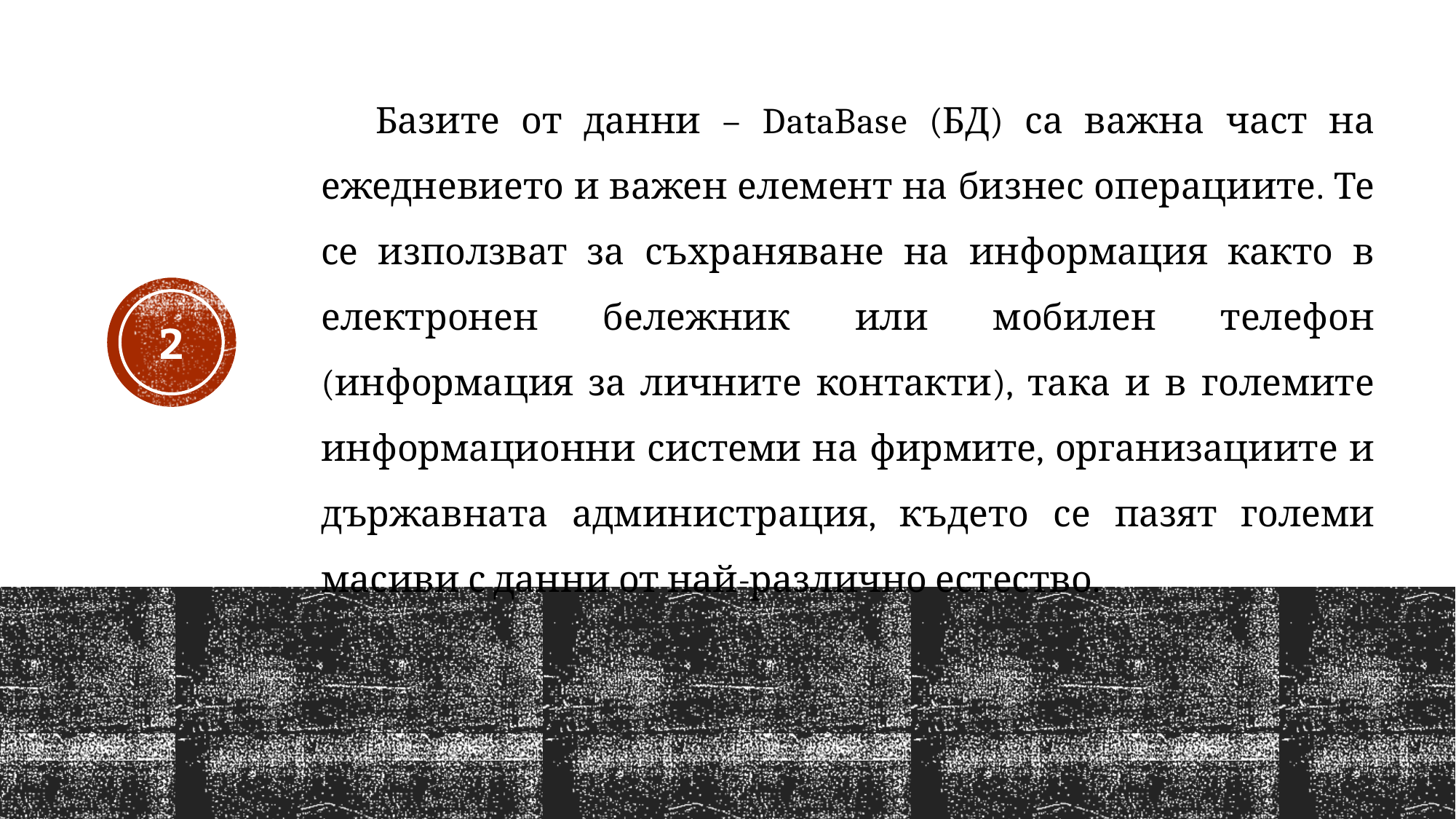

Базите от данни – DataBase (БД) са важна част на ежедневието и важен елемент на бизнес операциите. Те се използват за съхраняване на информация както в електронен бележник или мобилен телефон (информация за личните контакти), така и в големите информационни системи на фирмите, организациите и държавната администрация, където се пазят големи масиви с данни от най-различно естество.
2